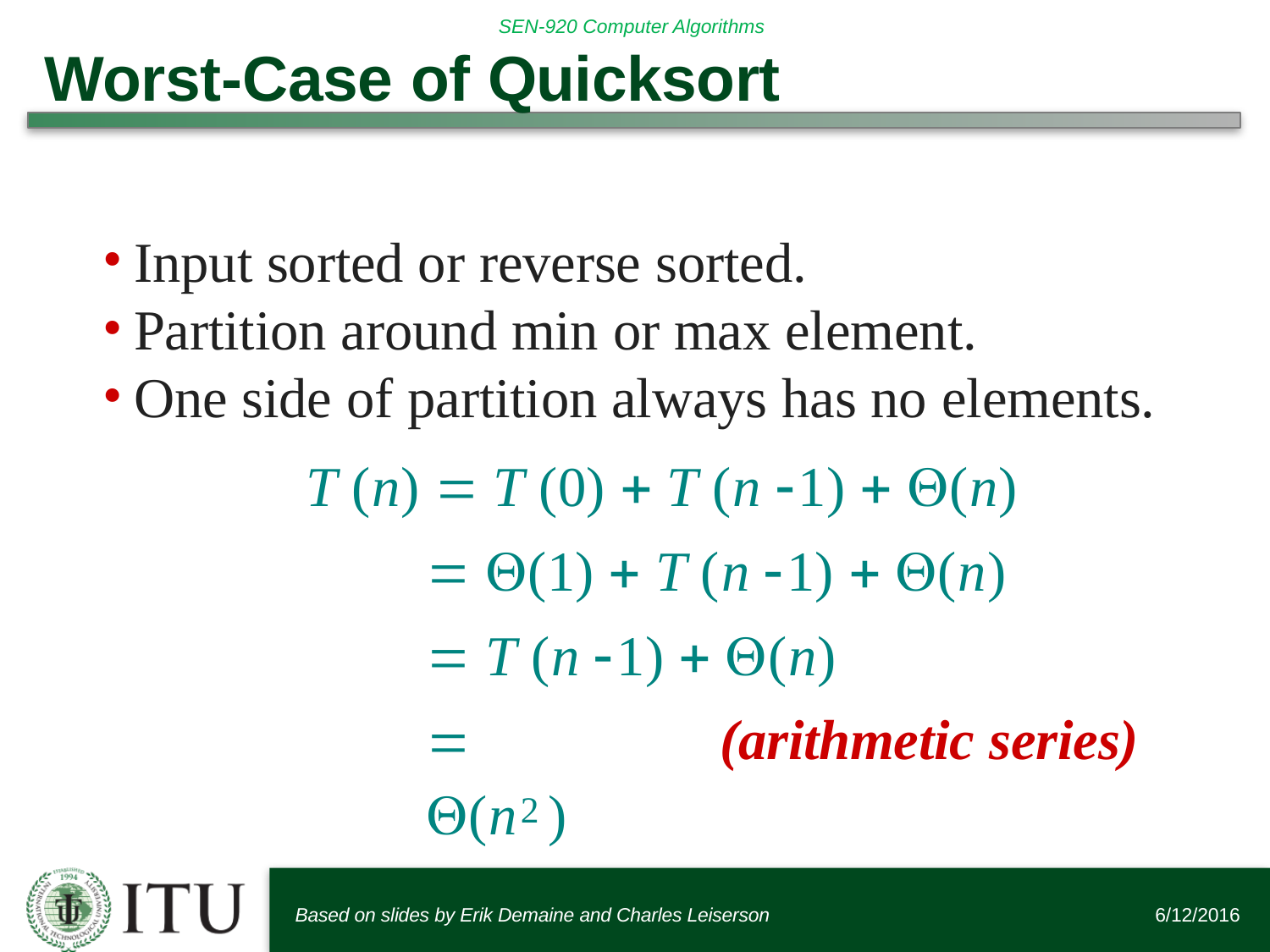

# Worst-Case of Quicksort

Input sorted or reverse sorted.
Partition around min or max element.
One side of partition always has no elements.
T (n) = T (0) + T (n −1) + Θ(n)
= Θ(1) + T (n −1) + Θ(n)
= T (n −1) + Θ(n)
(arithmetic series)
= Θ(n2 )
Based on slides by Erik Demaine and Charles Leiserson
6/12/2016